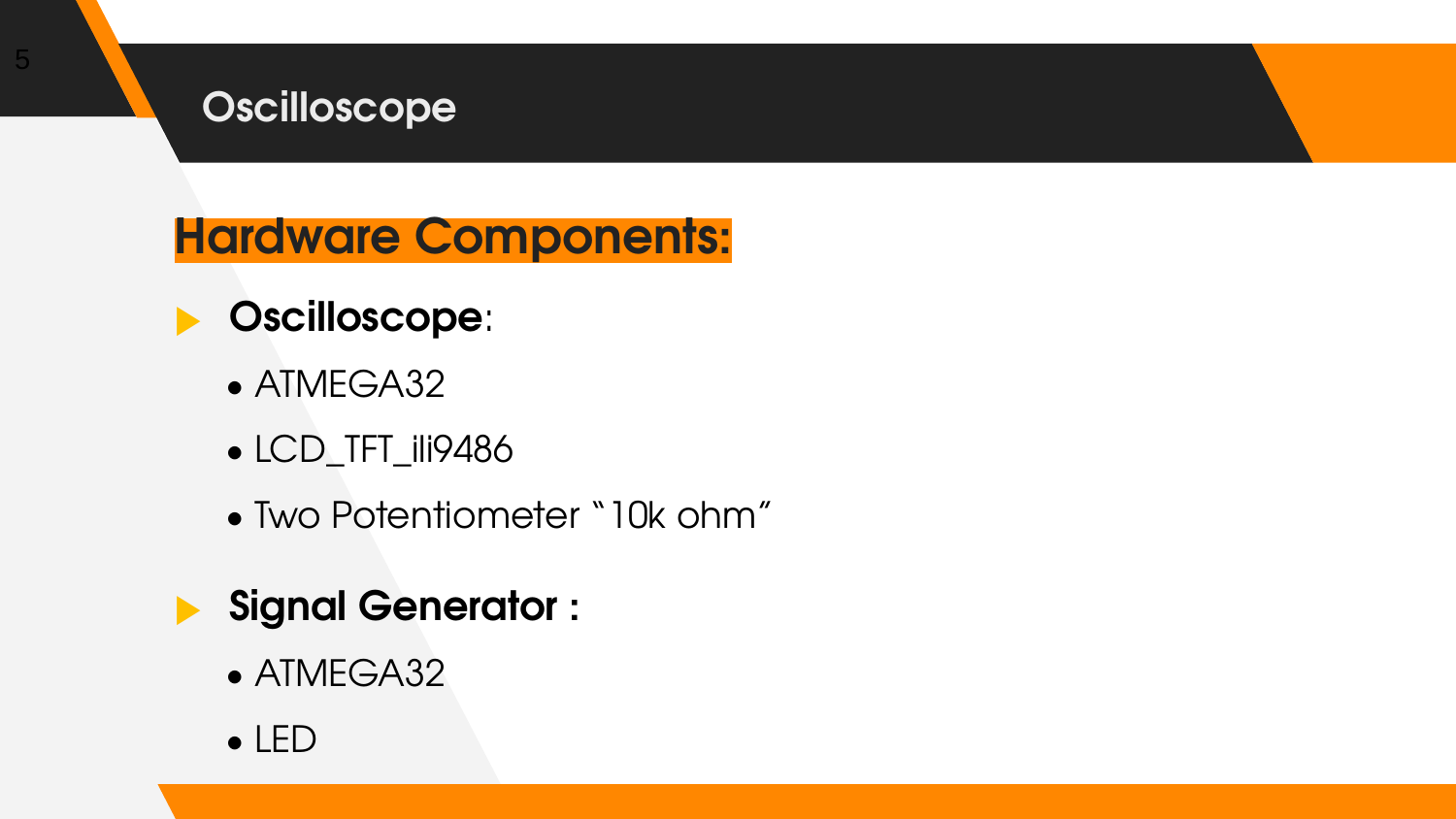

5
# Oscilloscope
Hardware Components:
Oscilloscope:
     • ATMEGA32
     • LCD_TFT_ili9486
     • Two Potentiometer “10k ohm”
Signal Generator :
     • ATMEGA32
     • LED